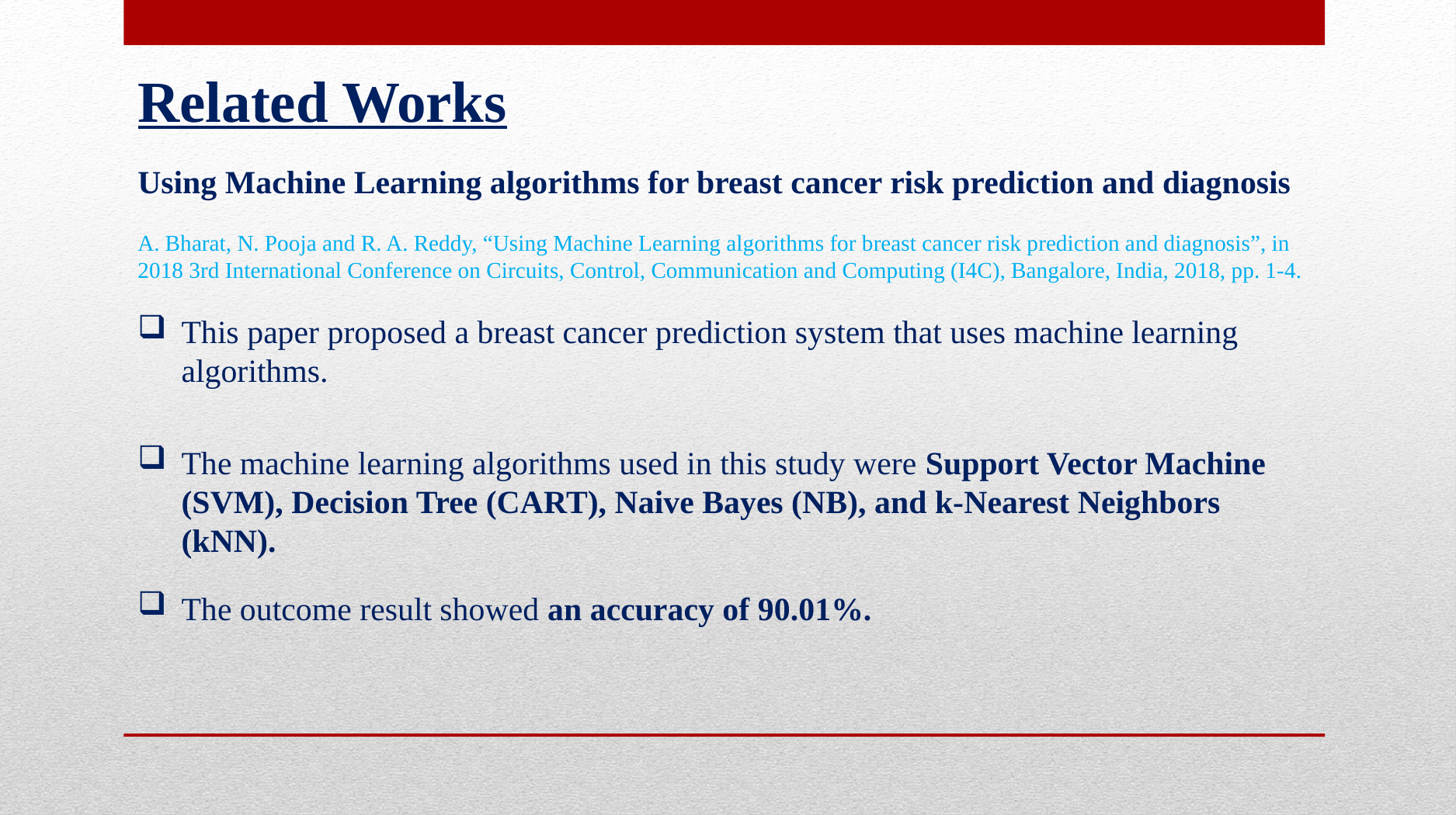

Related Works
Using Machine Learning algorithms for breast cancer risk prediction and diagnosis
A. Bharat, N. Pooja and R. A. Reddy, “Using Machine Learning algorithms for breast cancer risk prediction and diagnosis”, in 2018 3rd International Conference on Circuits, Control, Communication and Computing (I4C), Bangalore, India, 2018, pp. 1-4.
This paper proposed a breast cancer prediction system that uses machine learning algorithms.
The machine learning algorithms used in this study were Support Vector Machine (SVM), Decision Tree (CART), Naive Bayes (NB), and k-Nearest Neighbors (kNN).
The outcome result showed an accuracy of 90.01%.